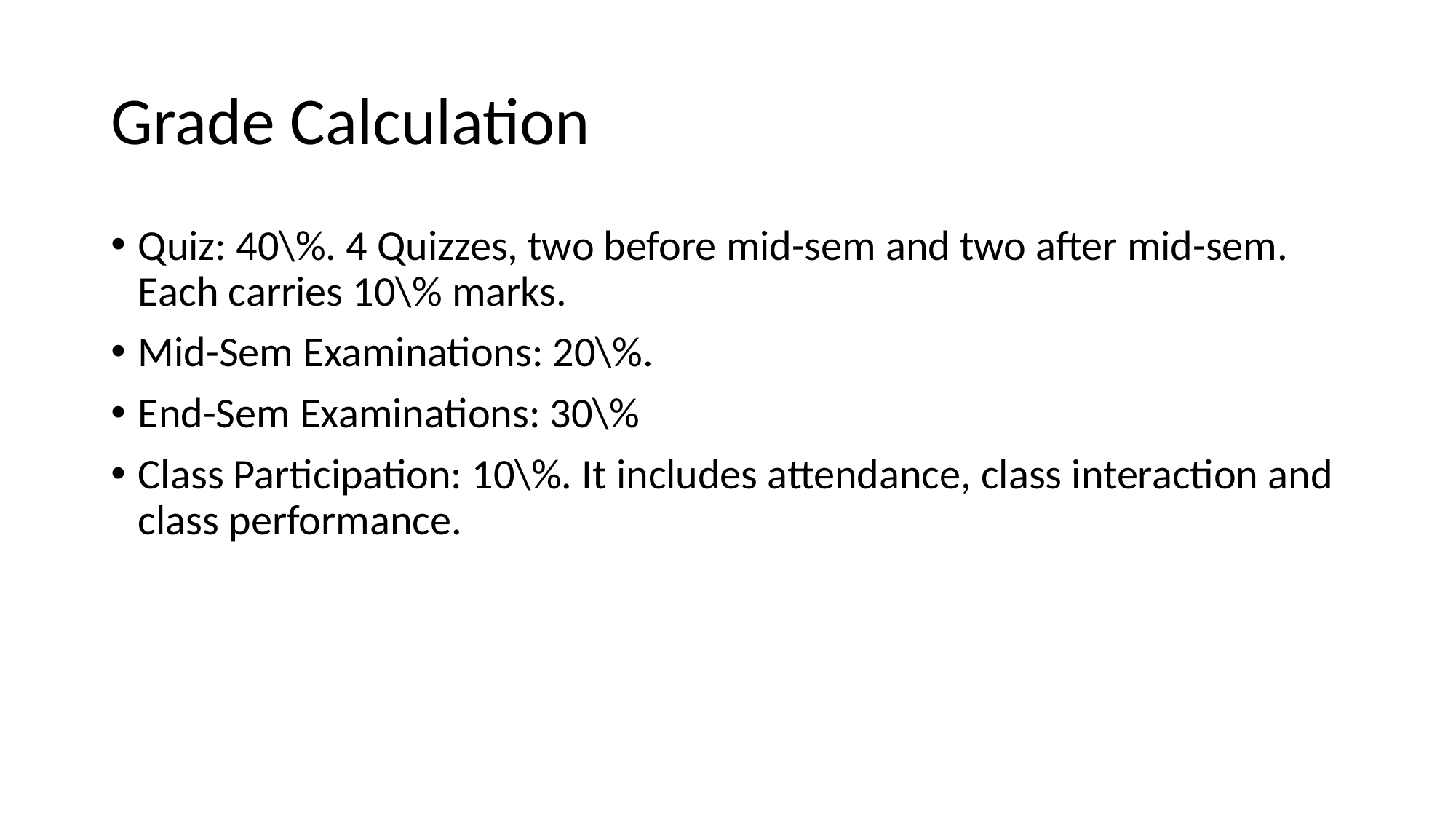

# Grade Calculation
Quiz: 40\%. 4 Quizzes, two before mid-sem and two after mid-sem. Each carries 10\% marks.
Mid-Sem Examinations: 20\%.
End-Sem Examinations: 30\%
Class Participation: 10\%. It includes attendance, class interaction and class performance.